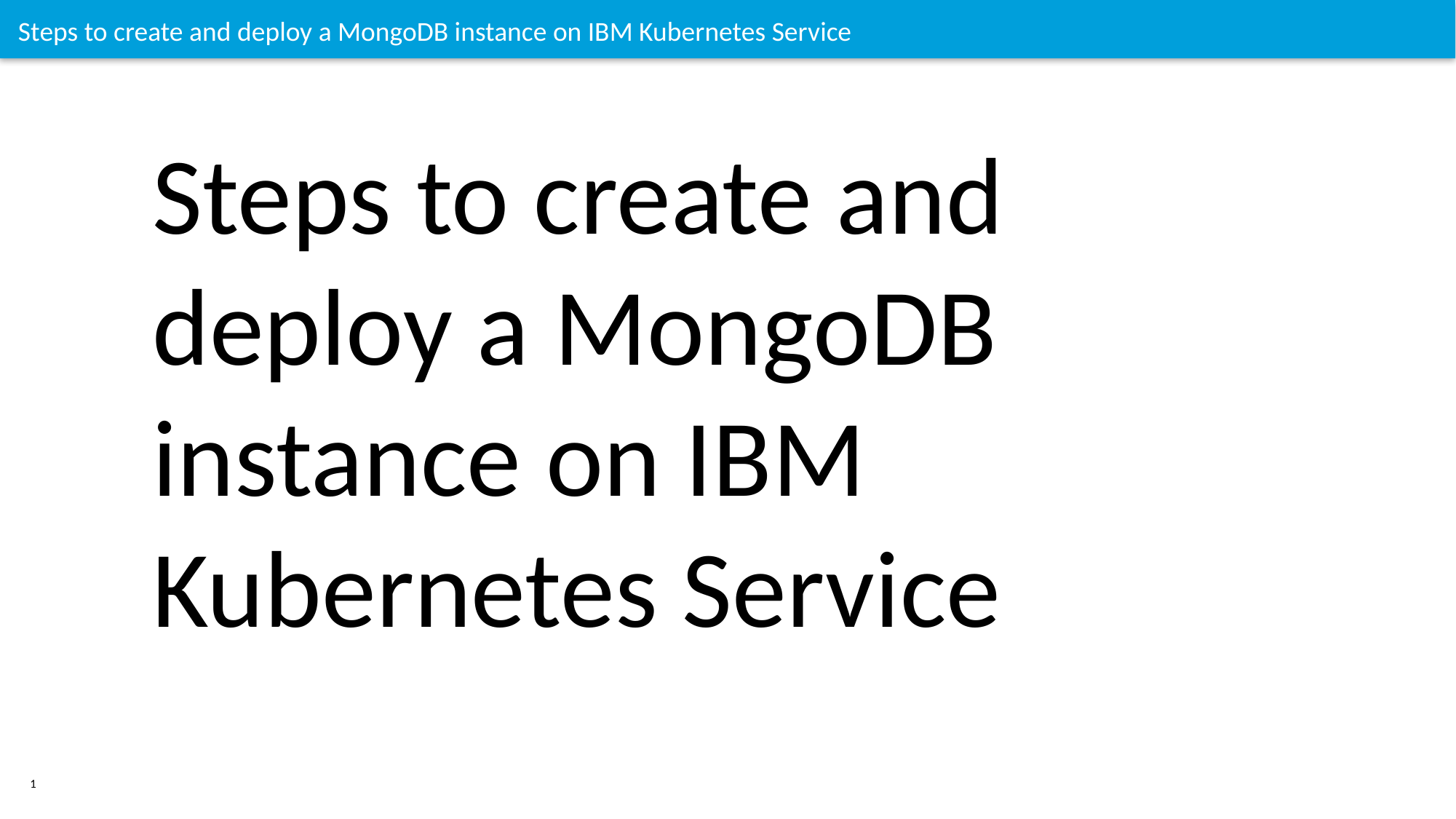

# Steps to create and deploy a MongoDB instance on IBM Kubernetes Service
Steps to create and deploy a MongoDB instance on IBM Kubernetes Service
1